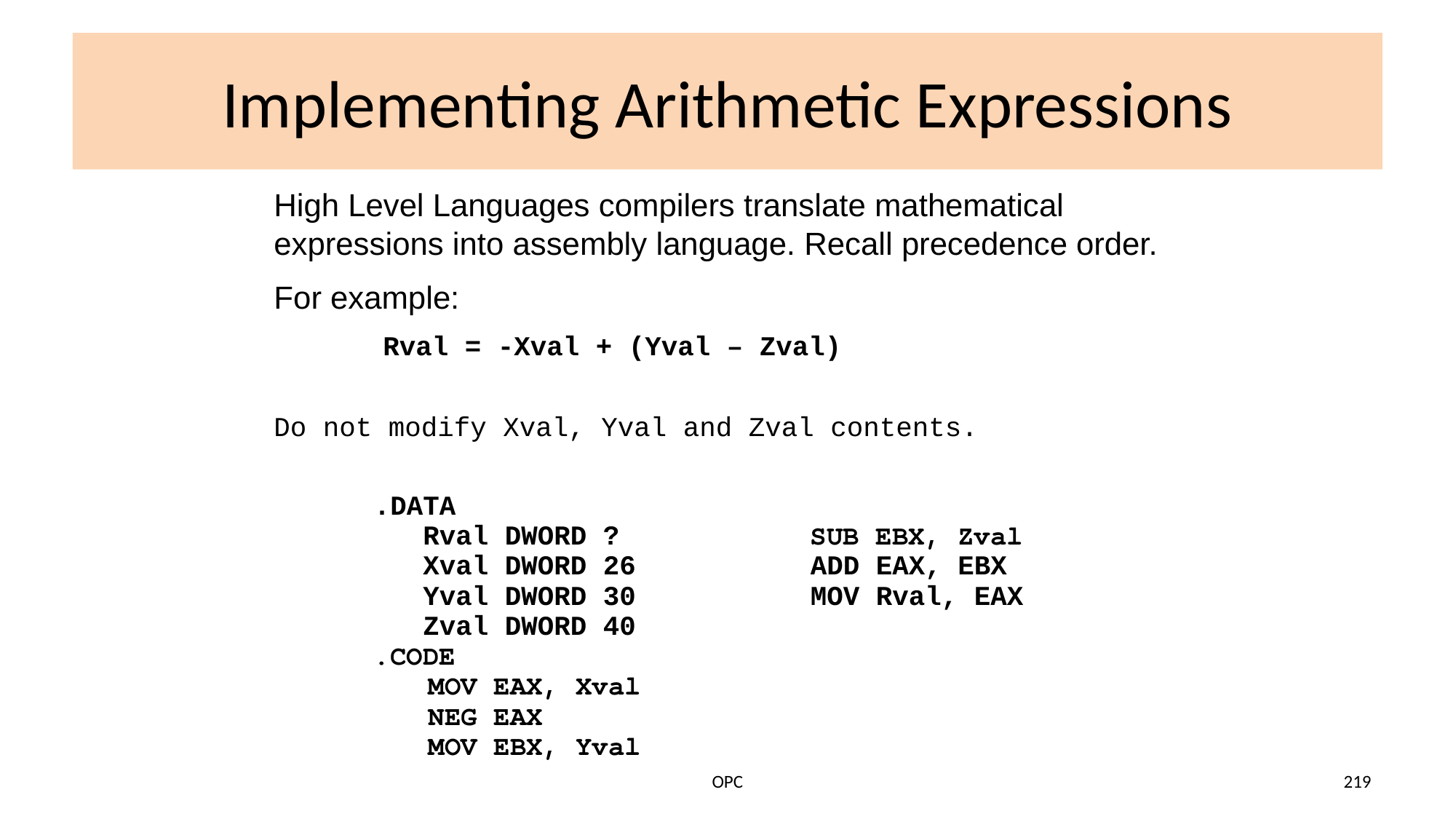

# Implementing Arithmetic Expressions
High Level Languages compilers translate mathematical expressions into assembly language. Recall precedence order.
For example:
	Rval = -Xval + (Yval – Zval)

Do not modify Xval, Yval and Zval contents.
.DATA
   Rval DWORD ?	SUB EBX, Zval
   Xval DWORD 26	ADD EAX, EBX
   Yval DWORD 30	MOV Rval, EAX
   Zval DWORD 40
.CODE
	MOV EAX, Xval
	NEG EAX
	MOV EBX, Yval
OPC
219